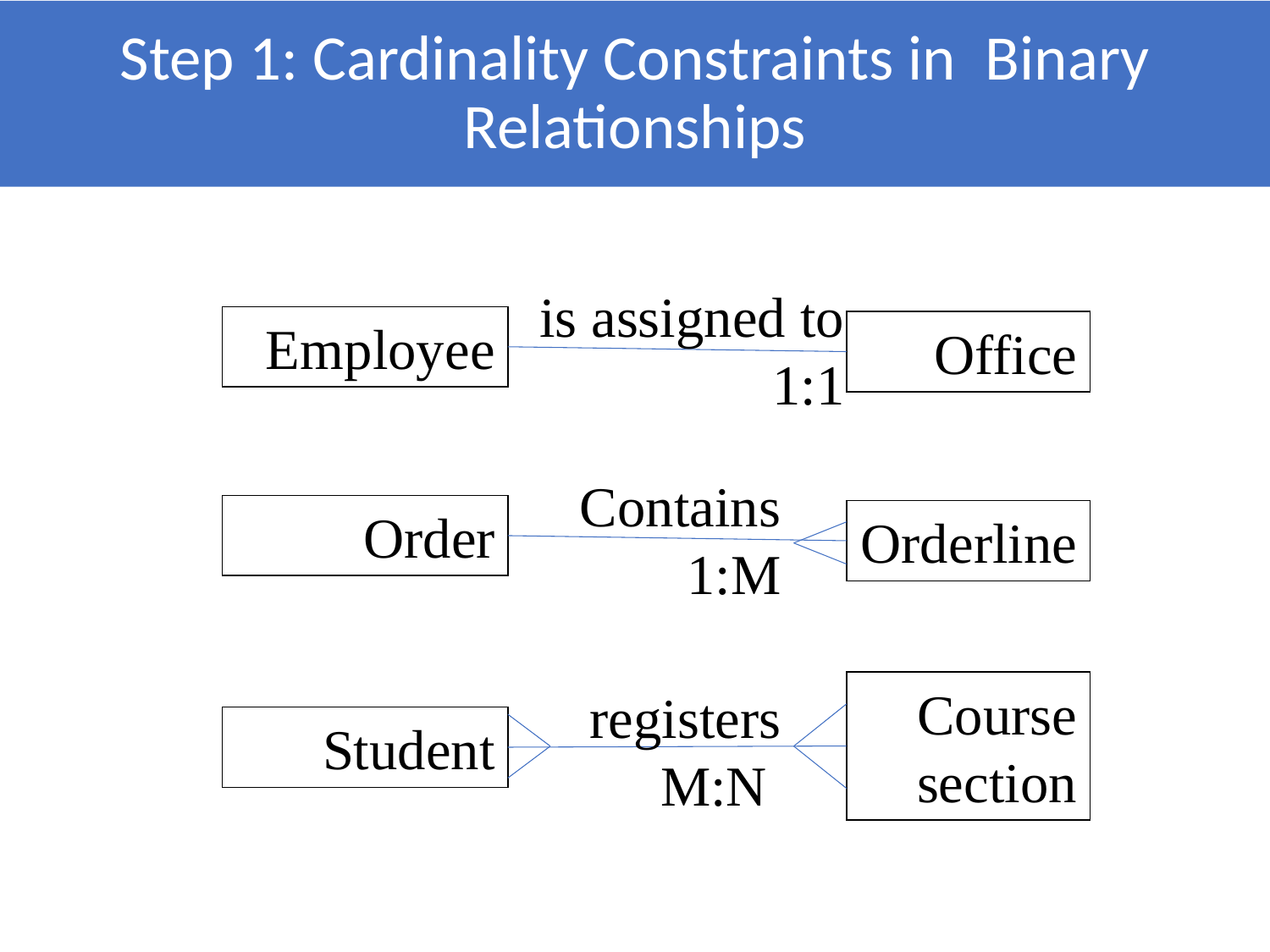

# Step 1: Cardinality Constraints in  Binary Relationships
is assigned to
	1:1
Employee
Office
Contains
1:M
Order
Orderline
Course section
registers
M:N
Student